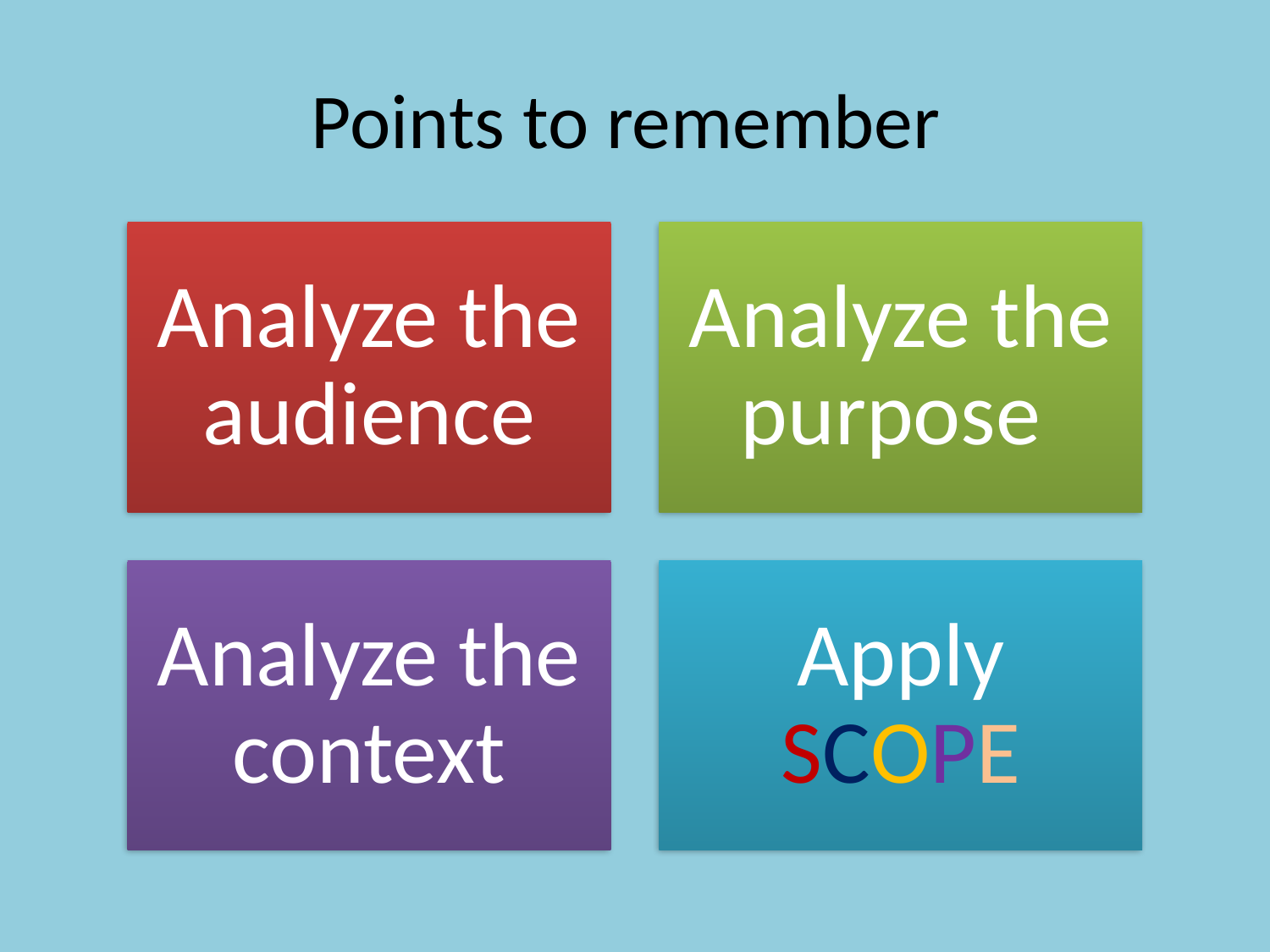

# Points to remember
Analyze the audience
Analyze the purpose
Analyze the context
Apply SCOPE